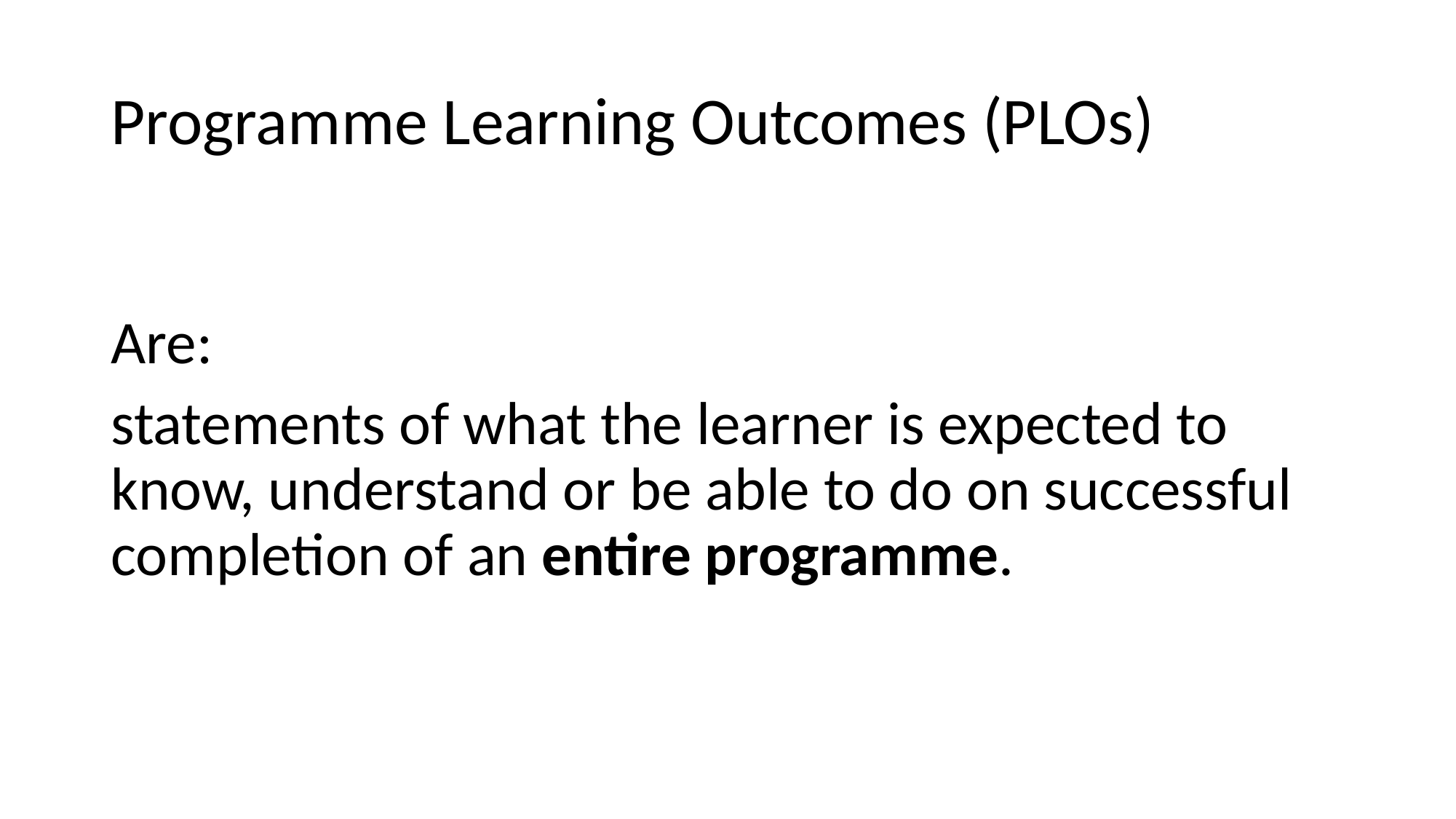

# Programme Learning Outcomes (PLOs)

Are:
statements of what the learner is expected to know, understand or be able to do on successful completion of an entire programme.